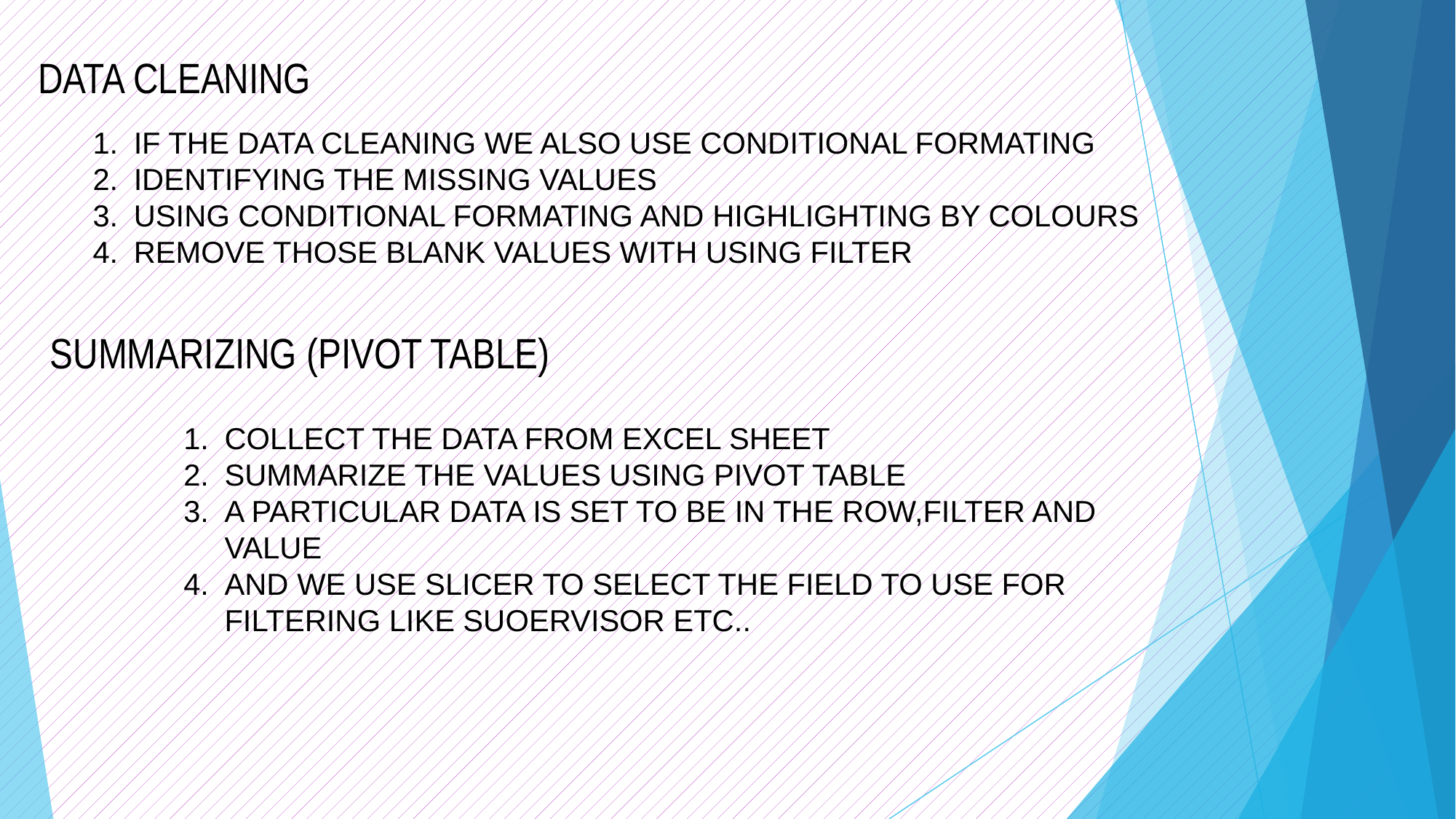

DATA CLEANING
IF THE DATA CLEANING WE ALSO USE CONDITIONAL FORMATING
IDENTIFYING THE MISSING VALUES
USING CONDITIONAL FORMATING AND HIGHLIGHTING BY COLOURS
REMOVE THOSE BLANK VALUES WITH USING FILTER

SUMMARIZING (PIVOT TABLE)
COLLECT THE DATA FROM EXCEL SHEET
SUMMARIZE THE VALUES USING PIVOT TABLE
A PARTICULAR DATA IS SET TO BE IN THE ROW,FILTER AND VALUE
AND WE USE SLICER TO SELECT THE FIELD TO USE FOR FILTERING LIKE SUOERVISOR ETC..